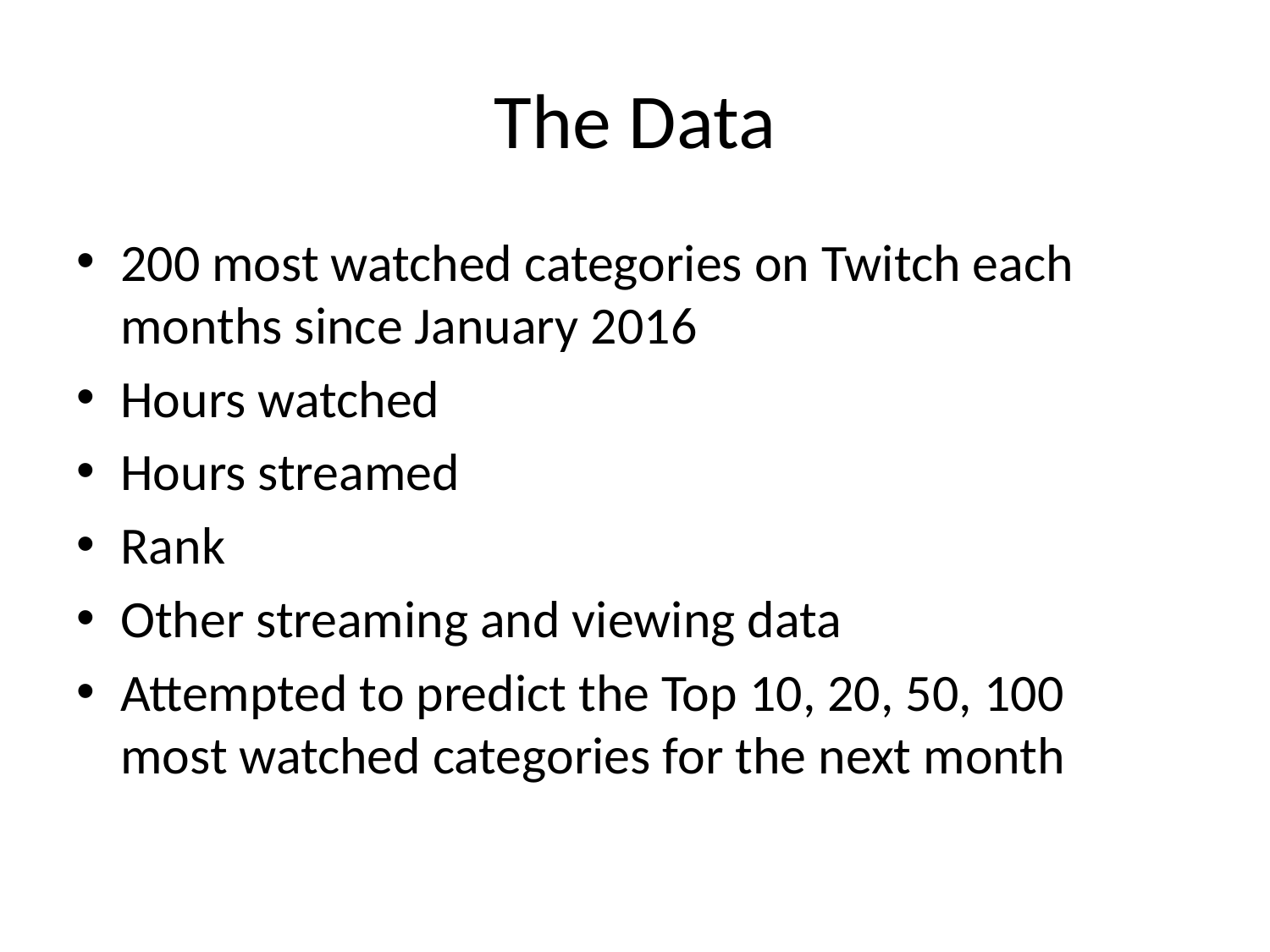

# The Data
200 most watched categories on Twitch each months since January 2016
Hours watched
Hours streamed
Rank
Other streaming and viewing data
Attempted to predict the Top 10, 20, 50, 100 most watched categories for the next month